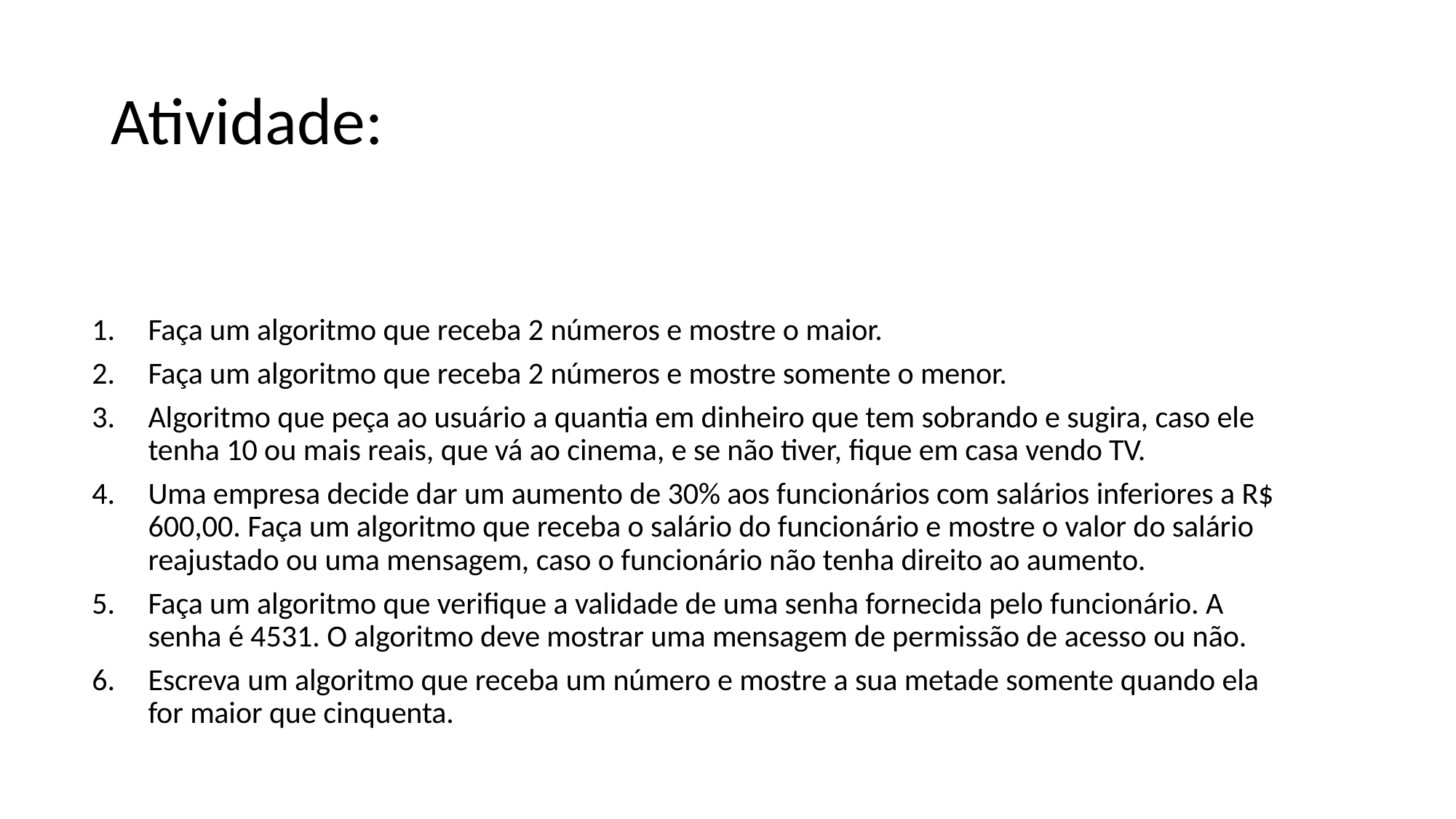

# Atividade:
Faça um algoritmo que receba 2 números e mostre o maior.
Faça um algoritmo que receba 2 números e mostre somente o menor.
Algoritmo que peça ao usuário a quantia em dinheiro que tem sobrando e sugira, caso ele tenha 10 ou mais reais, que vá ao cinema, e se não tiver, fique em casa vendo TV.
Uma empresa decide dar um aumento de 30% aos funcionários com salários inferiores a R$ 600,00. Faça um algoritmo que receba o salário do funcionário e mostre o valor do salário reajustado ou uma mensagem, caso o funcionário não tenha direito ao aumento.
Faça um algoritmo que verifique a validade de uma senha fornecida pelo funcionário. A senha é 4531. O algoritmo deve mostrar uma mensagem de permissão de acesso ou não.
Escreva um algoritmo que receba um número e mostre a sua metade somente quando ela for maior que cinquenta.